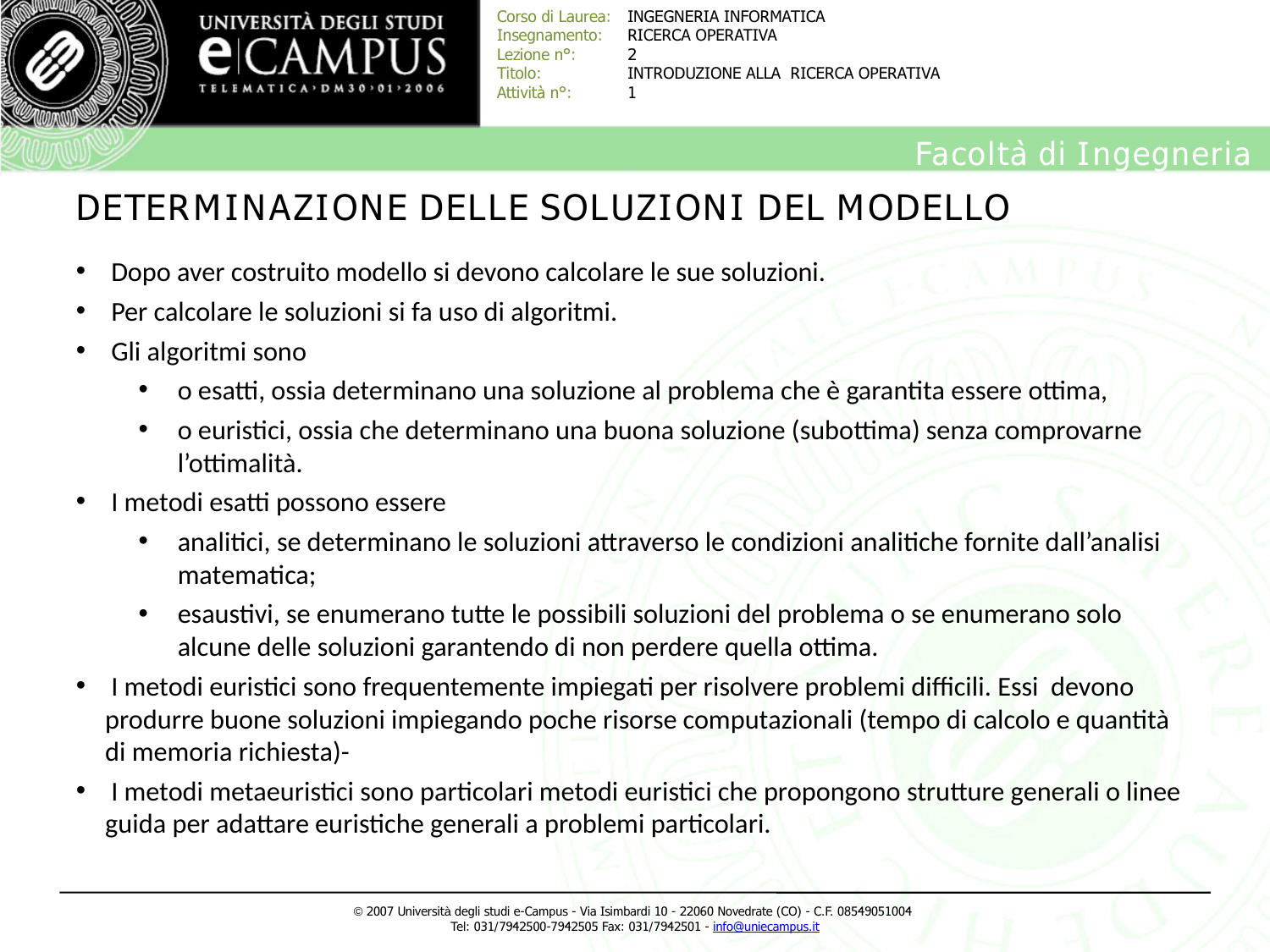

# DETERMINAZIONE DELLE SOLUZIONI DEL MODELLO
 Dopo aver costruito modello si devono calcolare le sue soluzioni.
 Per calcolare le soluzioni si fa uso di algoritmi.
 Gli algoritmi sono
o esatti, ossia determinano una soluzione al problema che è garantita essere ottima,
o euristici, ossia che determinano una buona soluzione (subottima) senza comprovarne l’ottimalità.
 I metodi esatti possono essere
analitici, se determinano le soluzioni attraverso le condizioni analitiche fornite dall’analisi matematica;
esaustivi, se enumerano tutte le possibili soluzioni del problema o se enumerano solo alcune delle soluzioni garantendo di non perdere quella ottima.
 I metodi euristici sono frequentemente impiegati per risolvere problemi difficili. Essi  devono produrre buone soluzioni impiegando poche risorse computazionali (tempo di calcolo e quantità di memoria richiesta)-
 I metodi metaeuristici sono particolari metodi euristici che propongono strutture generali o linee guida per adattare euristiche generali a problemi particolari.